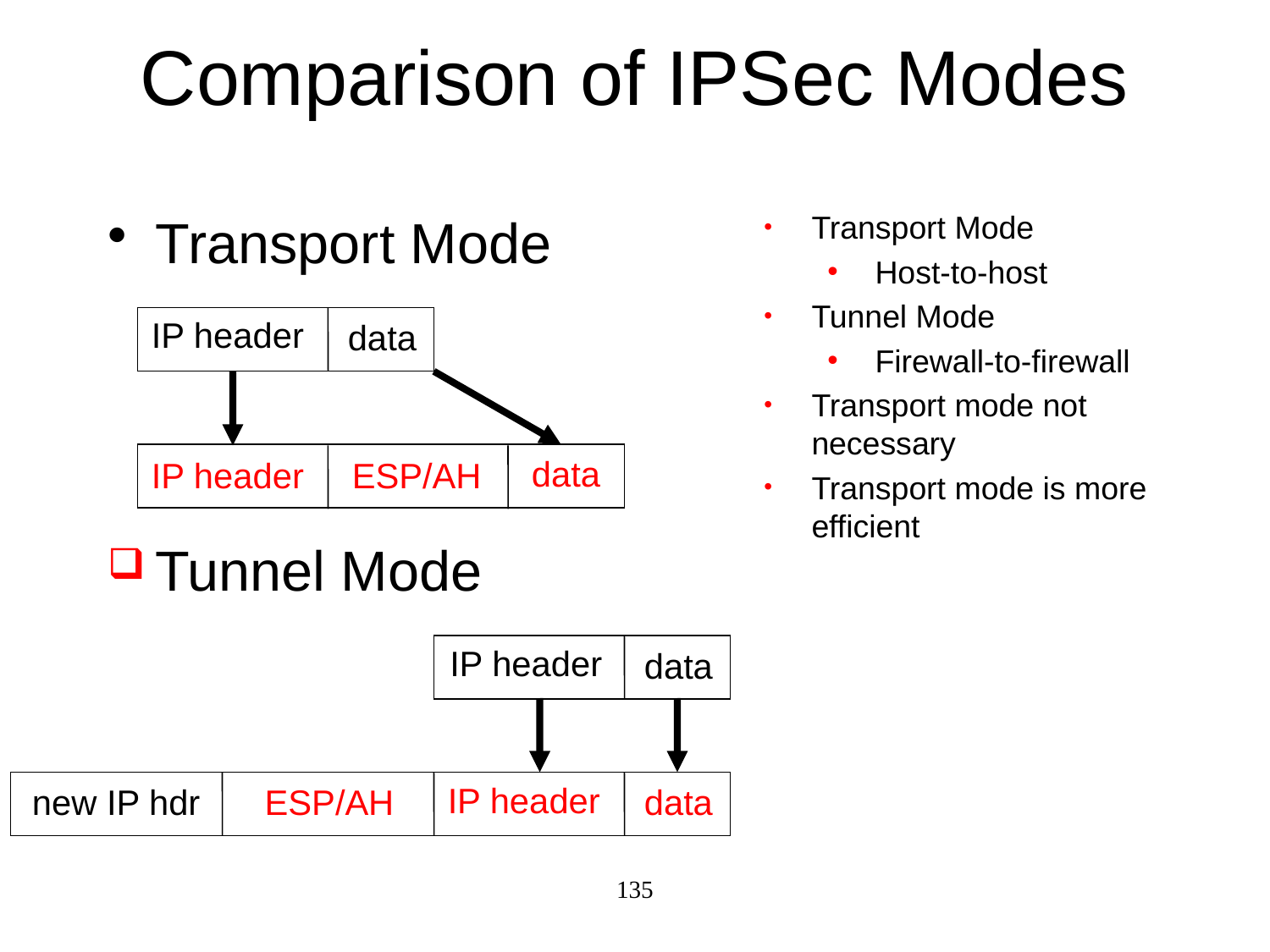

# Comparison of IPSec Modes
Transport Mode
Transport Mode
Host-to-host
Tunnel Mode
Firewall-to-firewall
Transport mode not necessary
Transport mode is more efficient
IP header

data

data
IP header
ESP/AH
Tunnel Mode
IP header

data

IP header

new IP hdr
ESP/AH
data
135